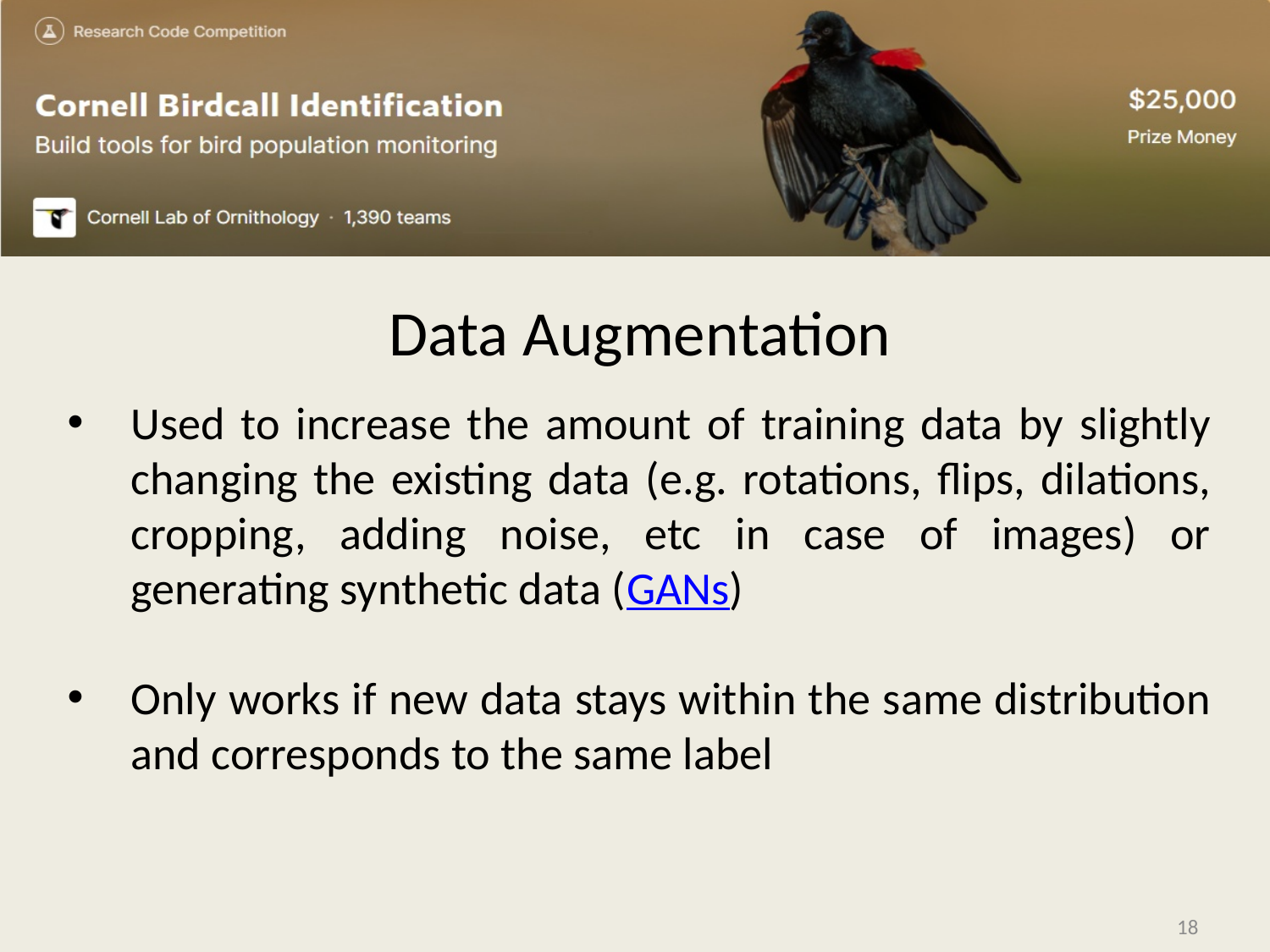

Data Augmentation

Used to increase the amount of training data by slightly changing the existing data (e.g. rotations, flips, dilations, cropping, adding noise, etc in case of images) or generating synthetic data (GANs)

Only works if new data stays within the same distribution and corresponds to the same label
18